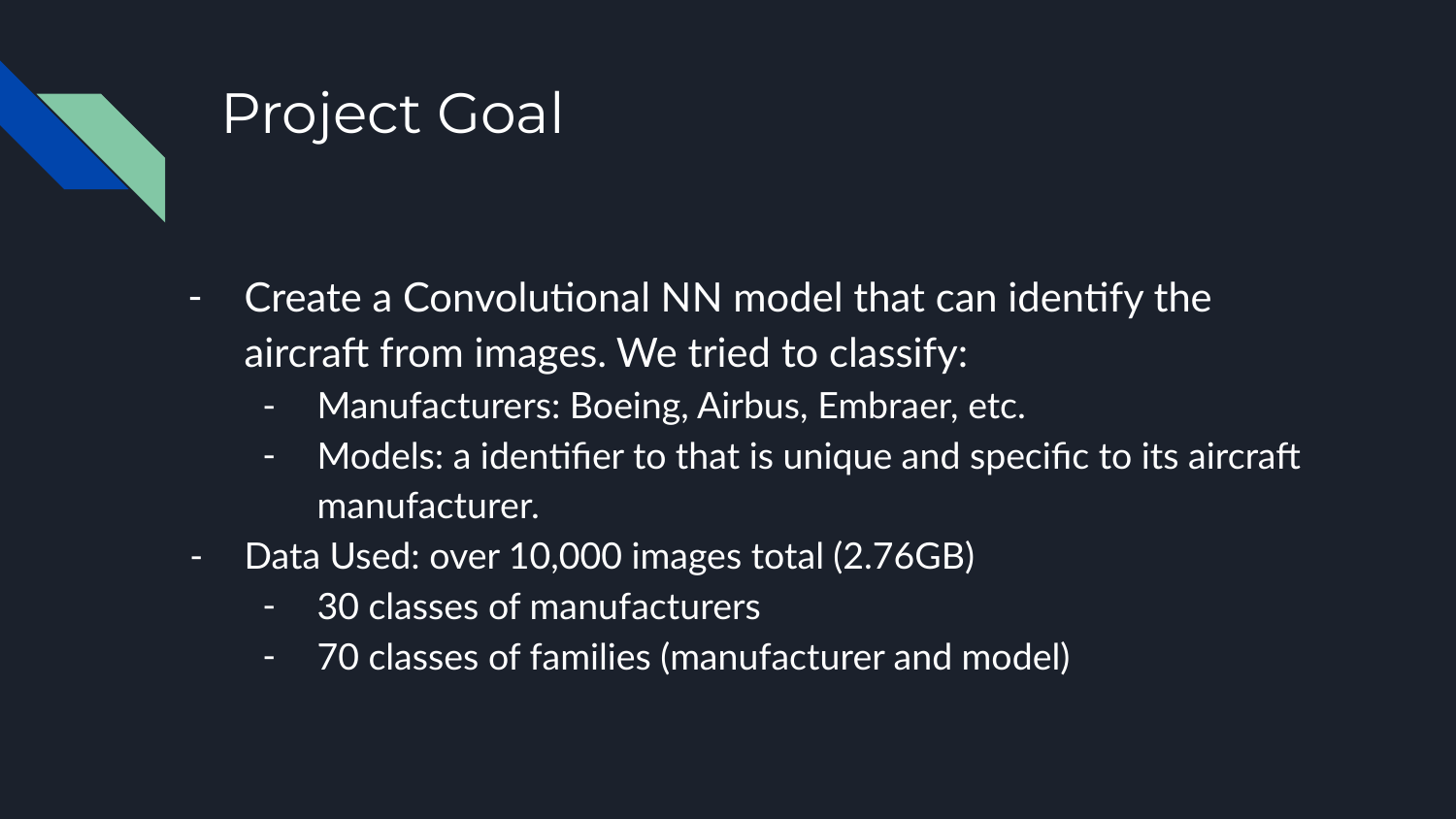

# Project Goal
Create a Convolutional NN model that can identify the aircraft from images. We tried to classify:
Manufacturers: Boeing, Airbus, Embraer, etc.
Models: a identifier to that is unique and specific to its aircraft manufacturer.
Data Used: over 10,000 images total (2.76GB)
30 classes of manufacturers
70 classes of families (manufacturer and model)